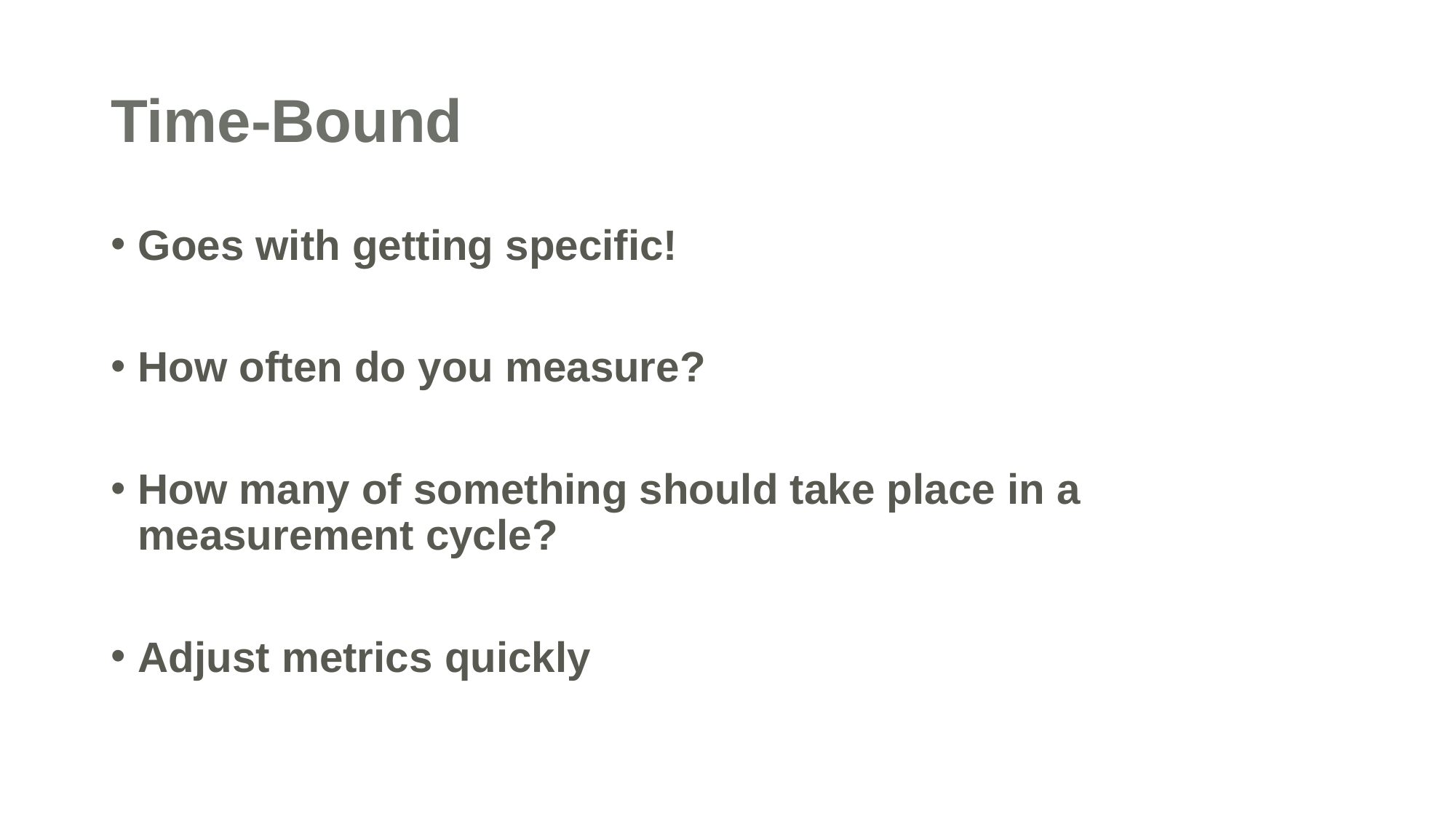

# Time-Bound
Goes with getting specific!

How often do you measure?

How many of something should take place in a measurement cycle?

Adjust metrics quickly